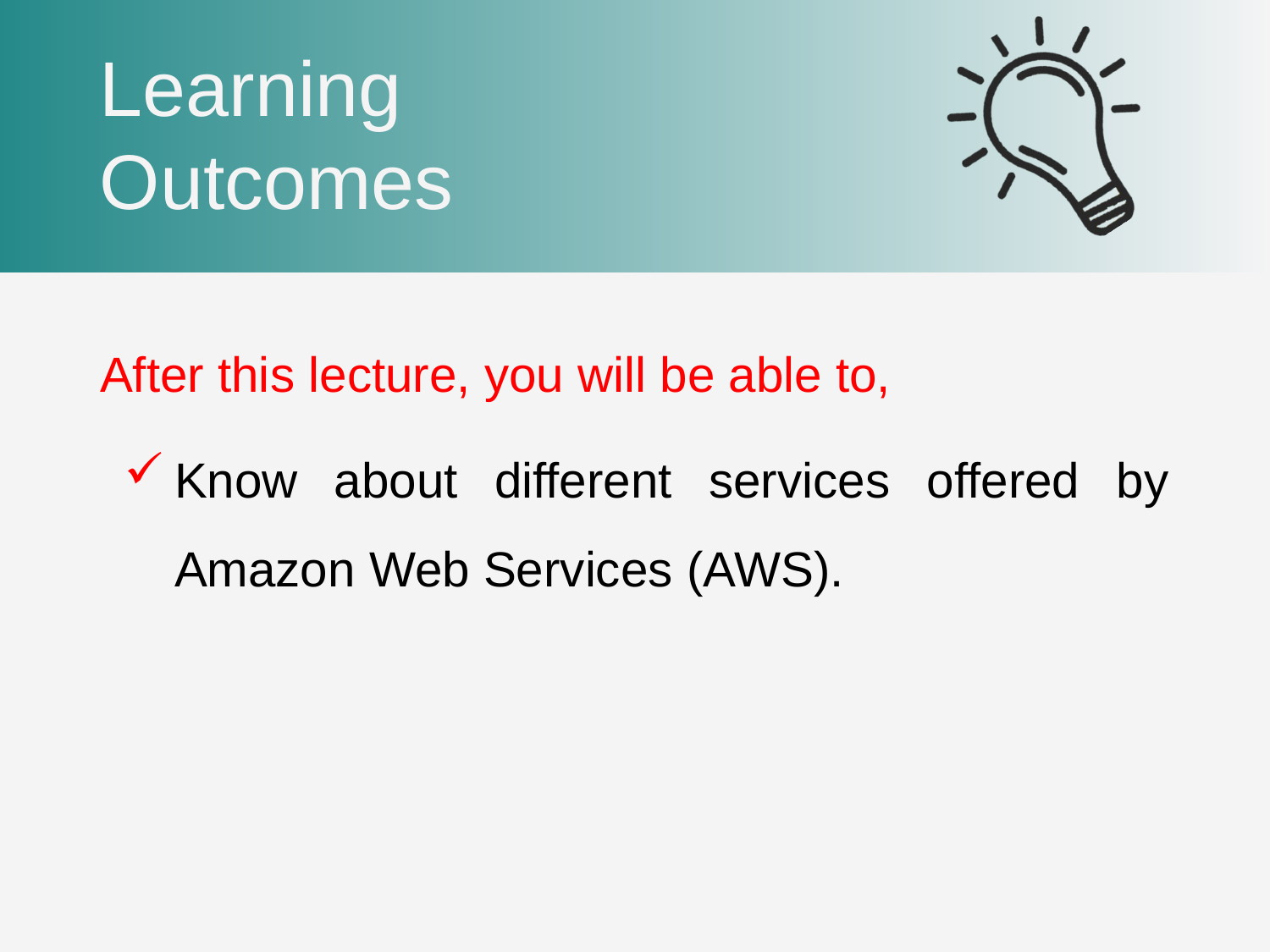

After this lecture, you will be able to,
Know about different services offered by Amazon Web Services (AWS).